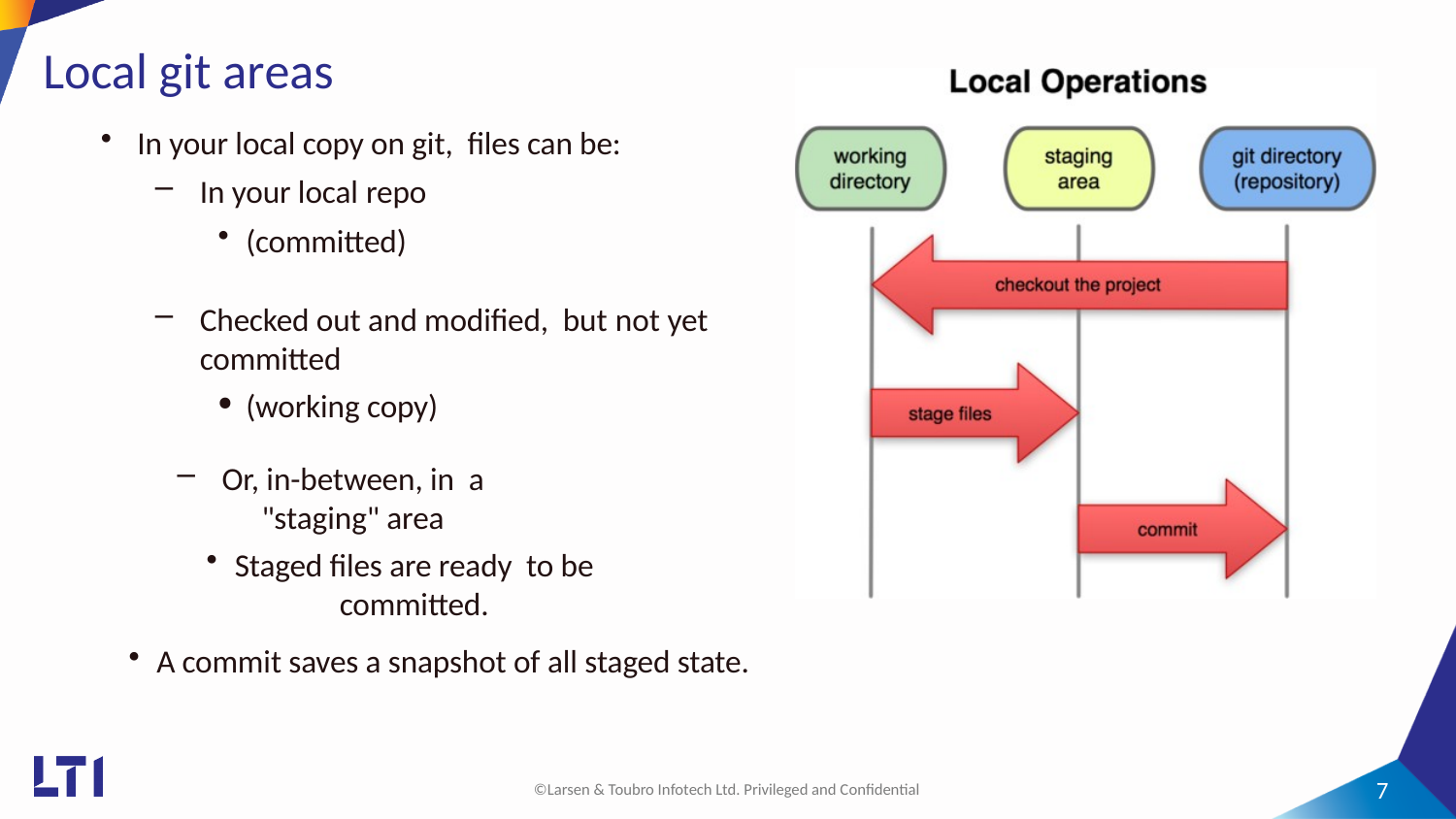

# Local git areas

In your local copy on git,  files can be:
In your local repo
(committed)

Checked out and modified,  but not yet committed
(working copy)
Or, in-between, in  a "staging" area
Staged files are ready  to be committed.
A commit saves a snapshot of all staged state.